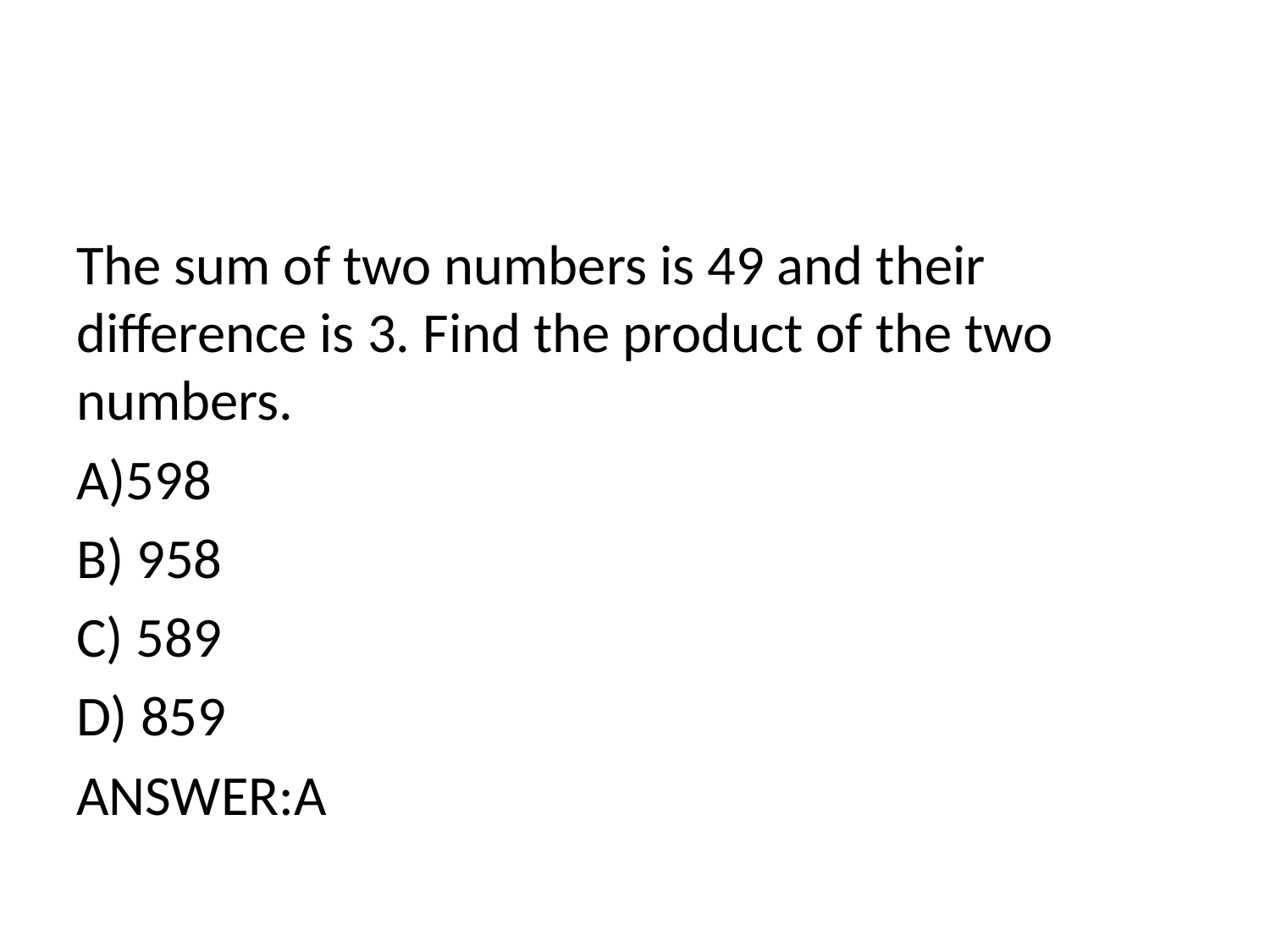

The sum of two numbers is 49 and their difference is 3. Find the product of the two numbers.
A)598
B) 958
C) 589
D) 859
ANSWER:A